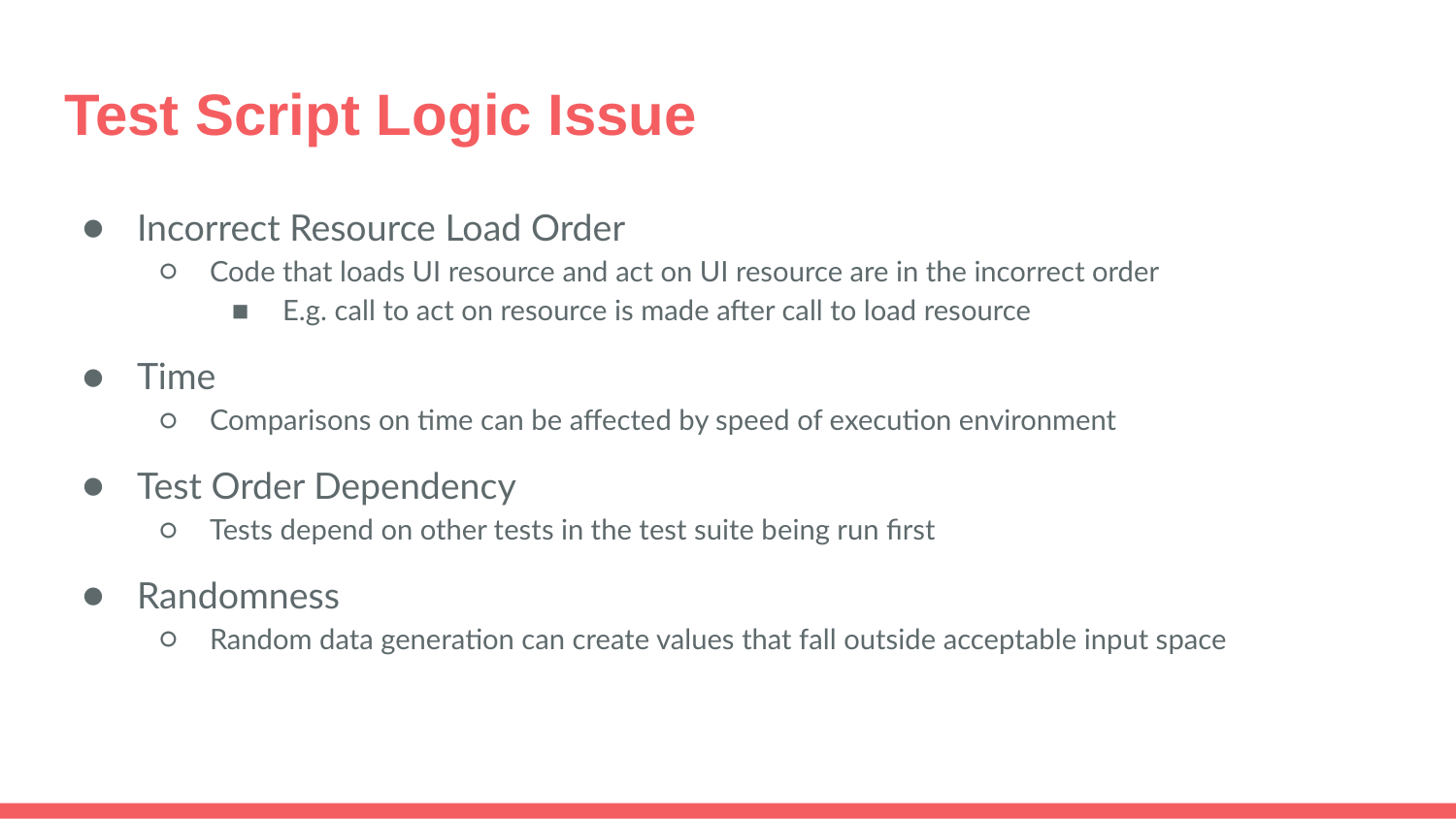

# Test Script Logic Issue
Incorrect Resource Load Order
Code that loads UI resource and act on UI resource are in the incorrect order
E.g. call to act on resource is made after call to load resource
Time
Comparisons on time can be affected by speed of execution environment
Test Order Dependency
Tests depend on other tests in the test suite being run first
Randomness
Random data generation can create values that fall outside acceptable input space